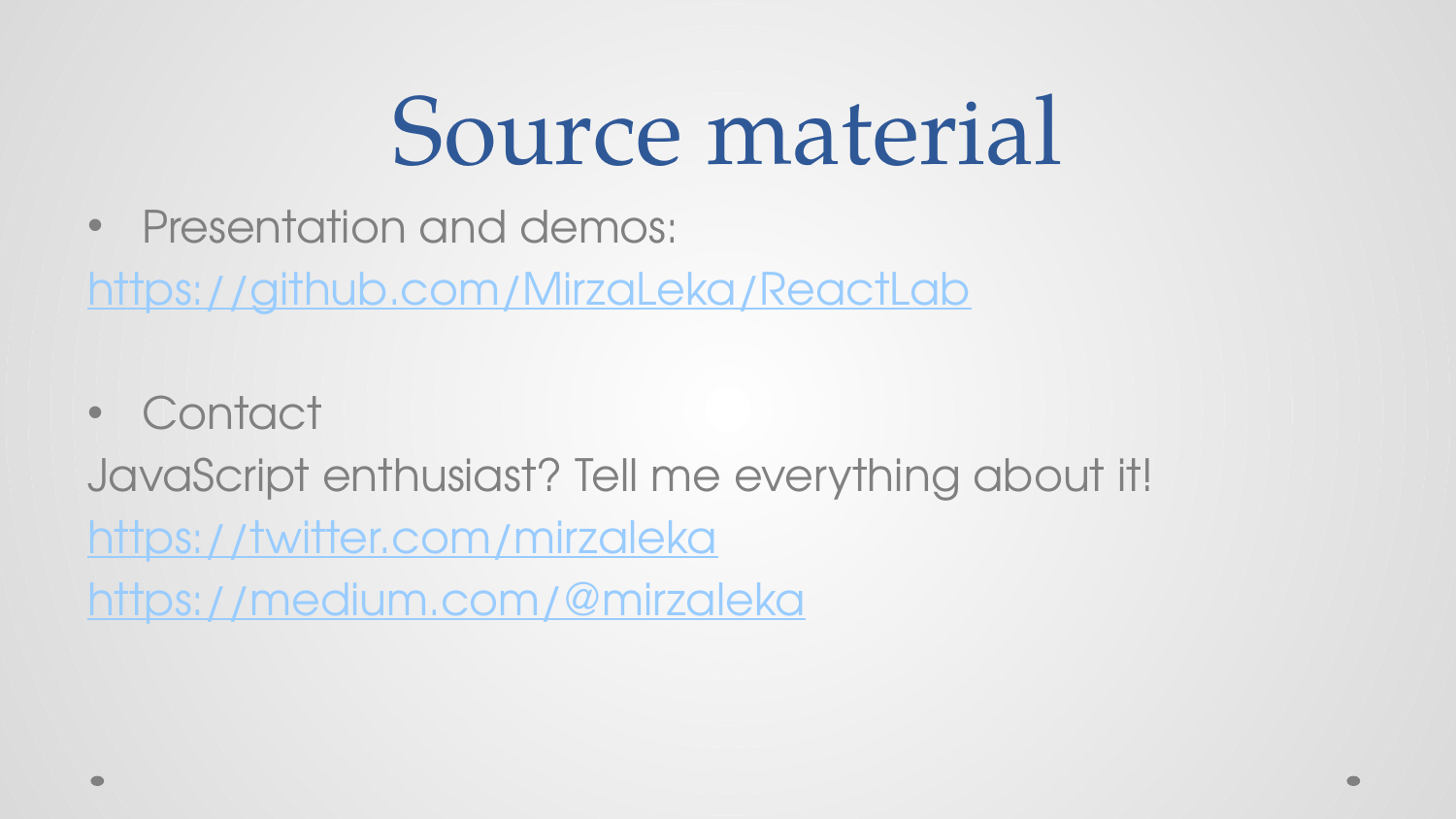

# Source material
Presentation and demos:
https://github.com/MirzaLeka/ReactLab

Contact
JavaScript enthusiast? Tell me everything about it!
https://twitter.com/mirzaleka
https://medium.com/@mirzaleka